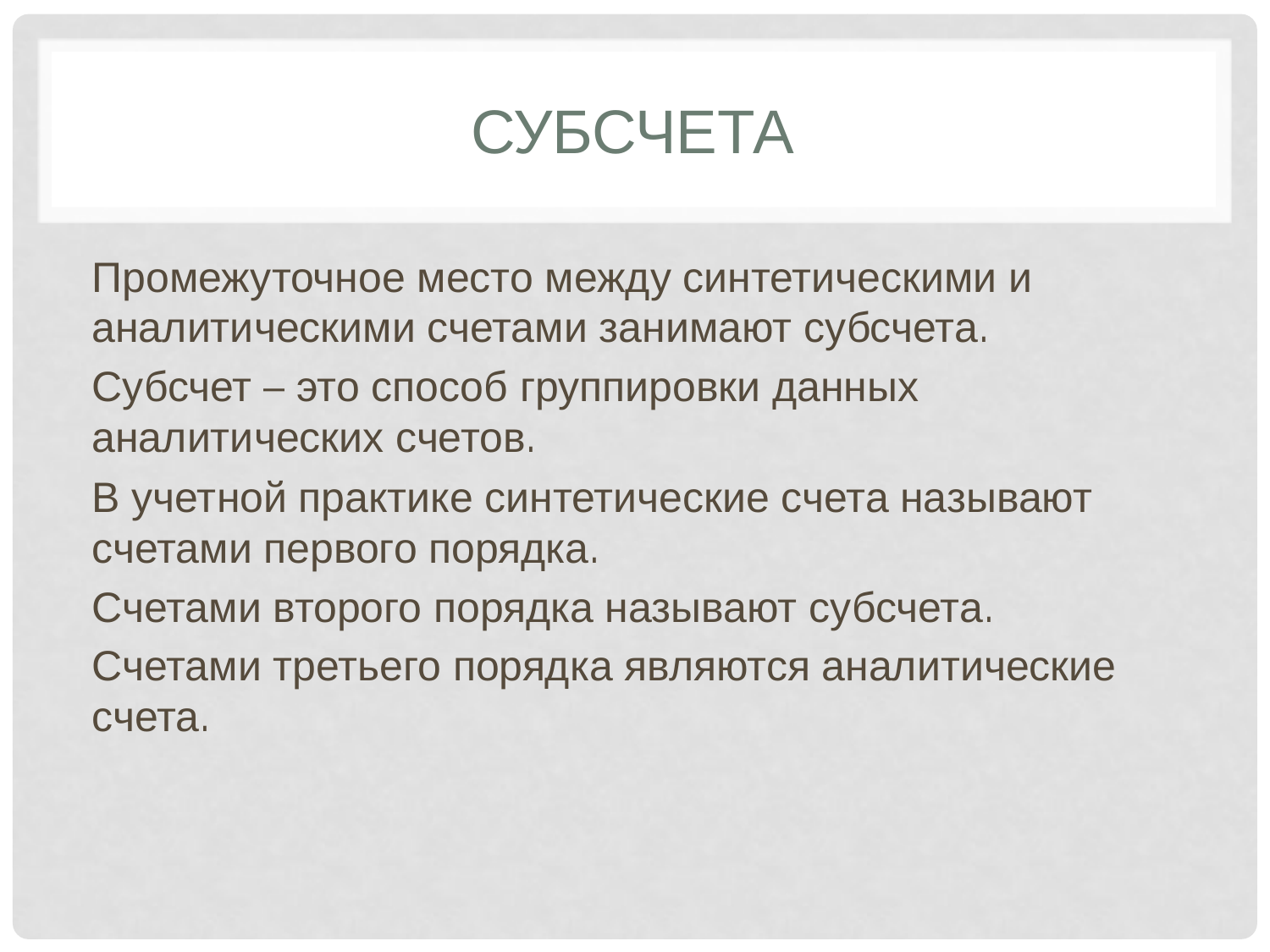

# субсчета
Промежуточное место между синтетическими и аналитическими счетами занимают субсчета.
Субсчет – это способ группировки данных аналитических счетов.
В учетной практике синтетические счета называют счетами первого порядка.
Счетами второго порядка называют субсчета.
Счетами третьего порядка являются аналитические счета.